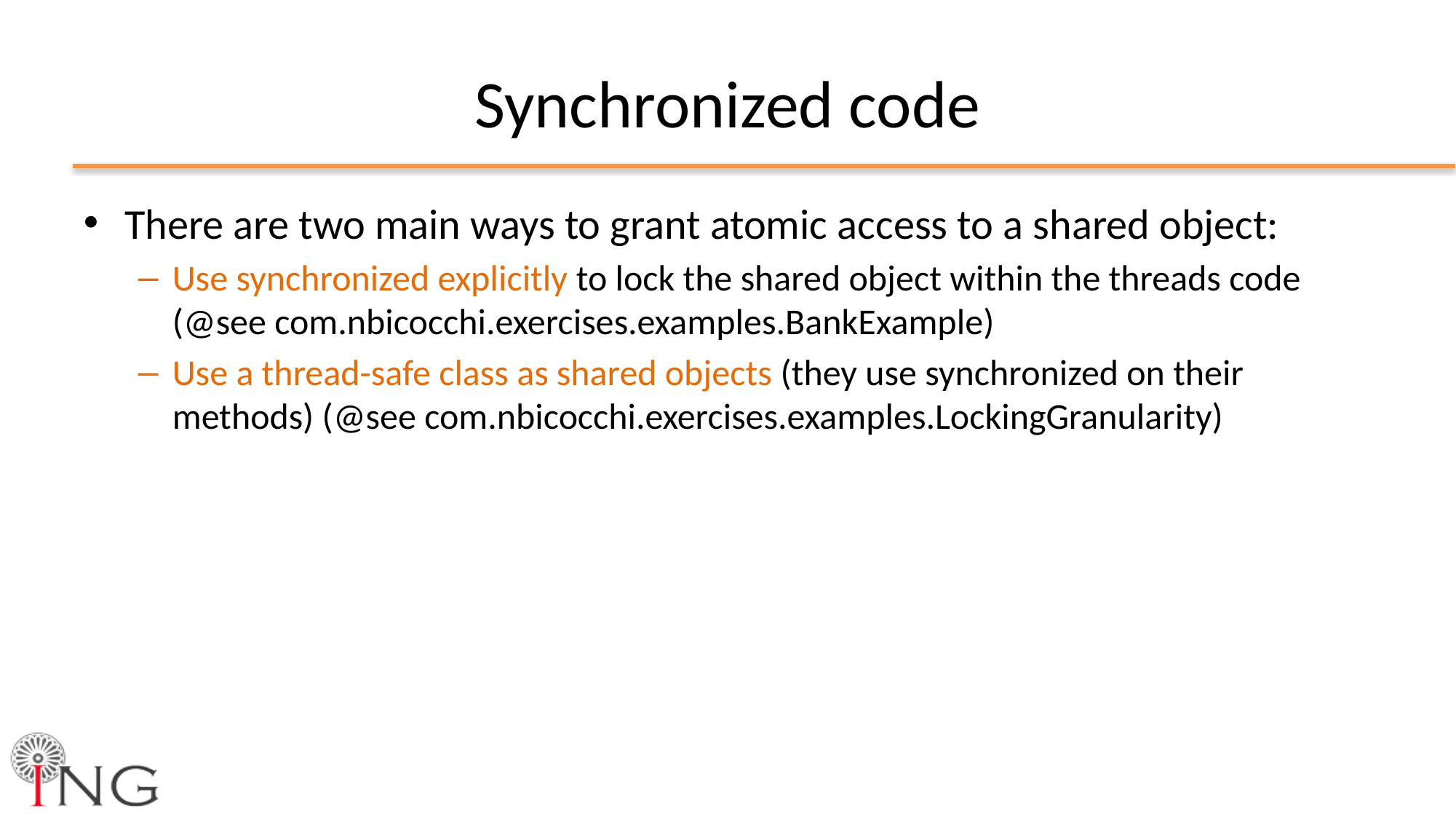

# Synchronized code
There are two main ways to grant atomic access to a shared object:
Use synchronized explicitly to lock the shared object within the threads code (@see com.nbicocchi.exercises.examples.BankExample)
Use a thread-safe class as shared objects (they use synchronized on their methods) (@see com.nbicocchi.exercises.examples.LockingGranularity)